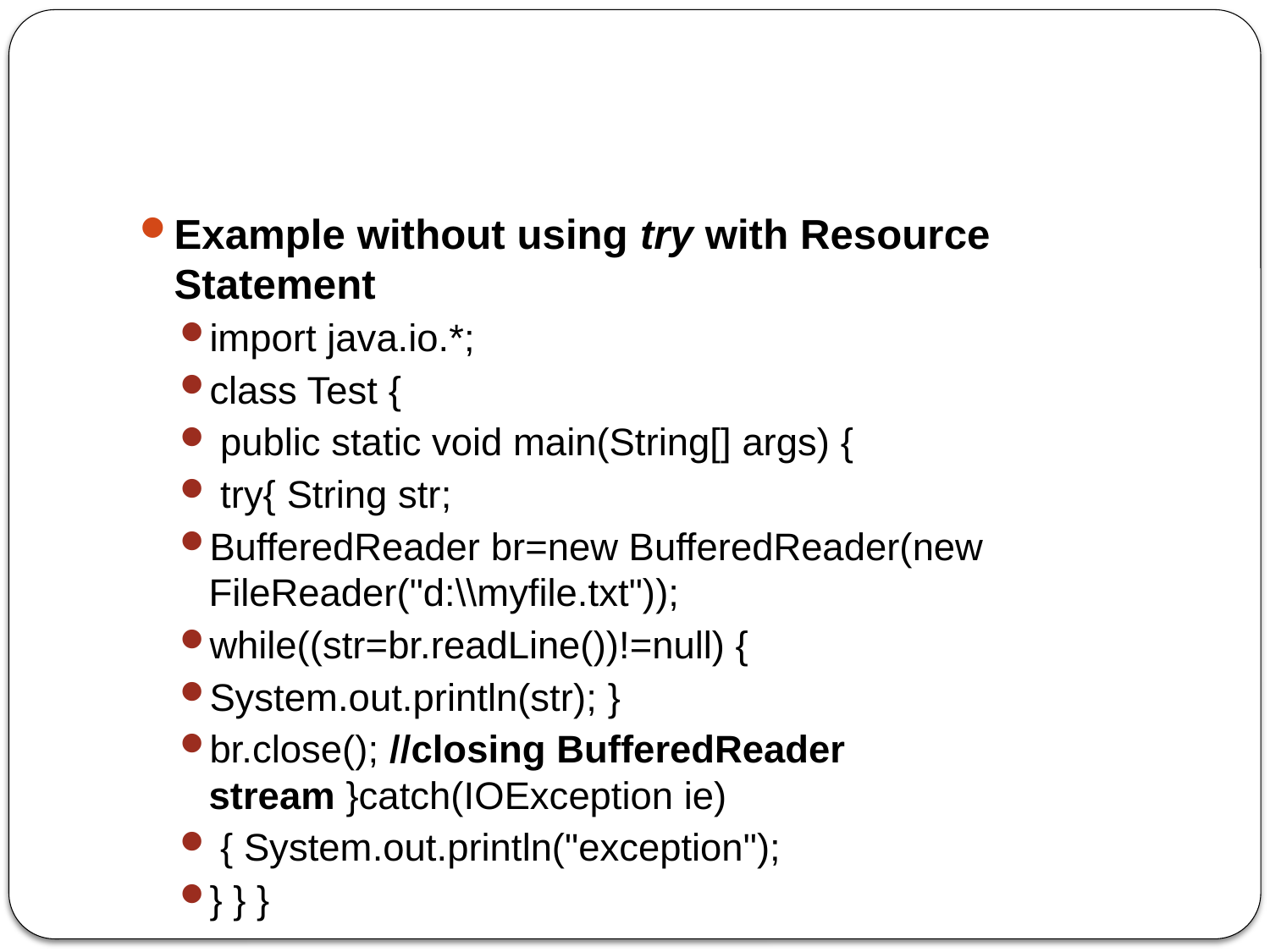

#
Example without using try with Resource Statement
import java.io.*;
class Test {
 public static void main(String[] args) {
 try{ String str;
BufferedReader br=new BufferedReader(new FileReader("d:\\myfile.txt"));
while((str=br.readLine())!=null) {
System.out.println(str); }
br.close(); //closing BufferedReader stream }catch(IOException ie)
 { System.out.println("exception");
} } }